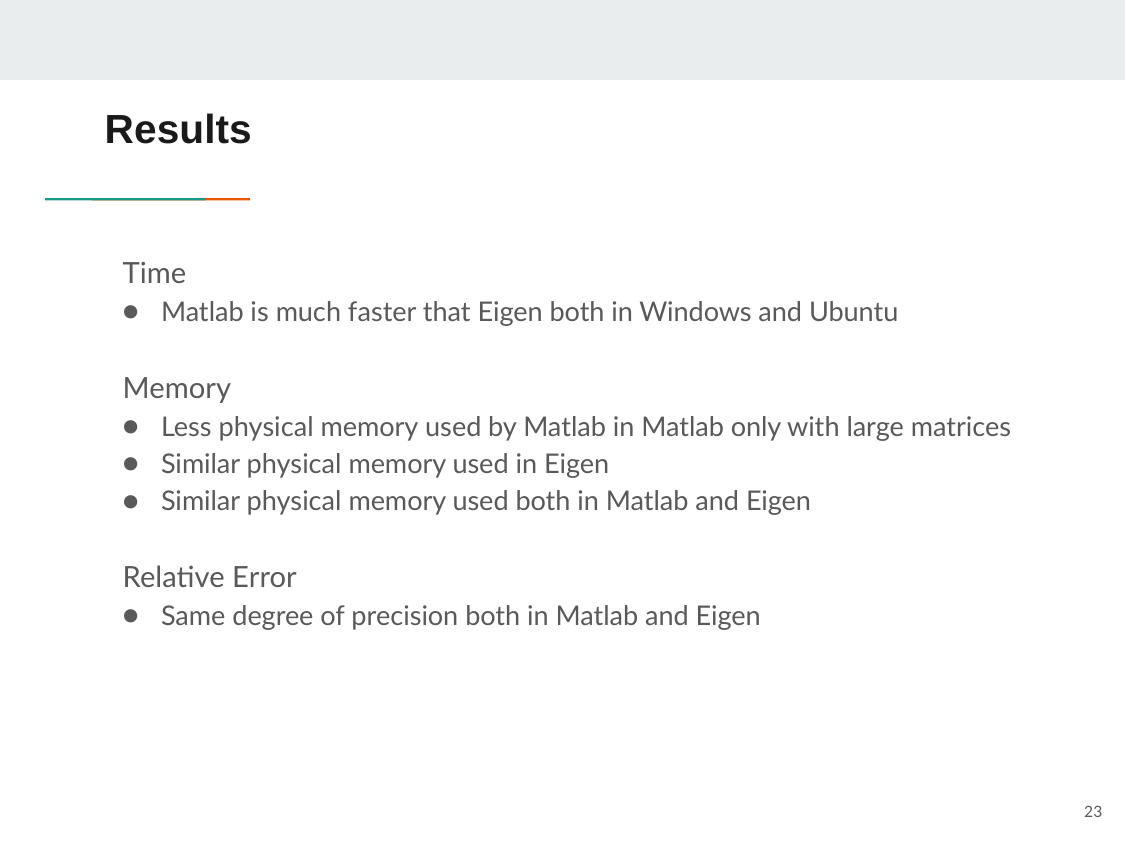

# Results
Time
Matlab is much faster that Eigen both in Windows and Ubuntu

Memory
Less physical memory used by Matlab in Matlab only with large matrices
Similar physical memory used in Eigen
Similar physical memory used both in Matlab and Eigen

Relative Error
Same degree of precision both in Matlab and Eigen

23